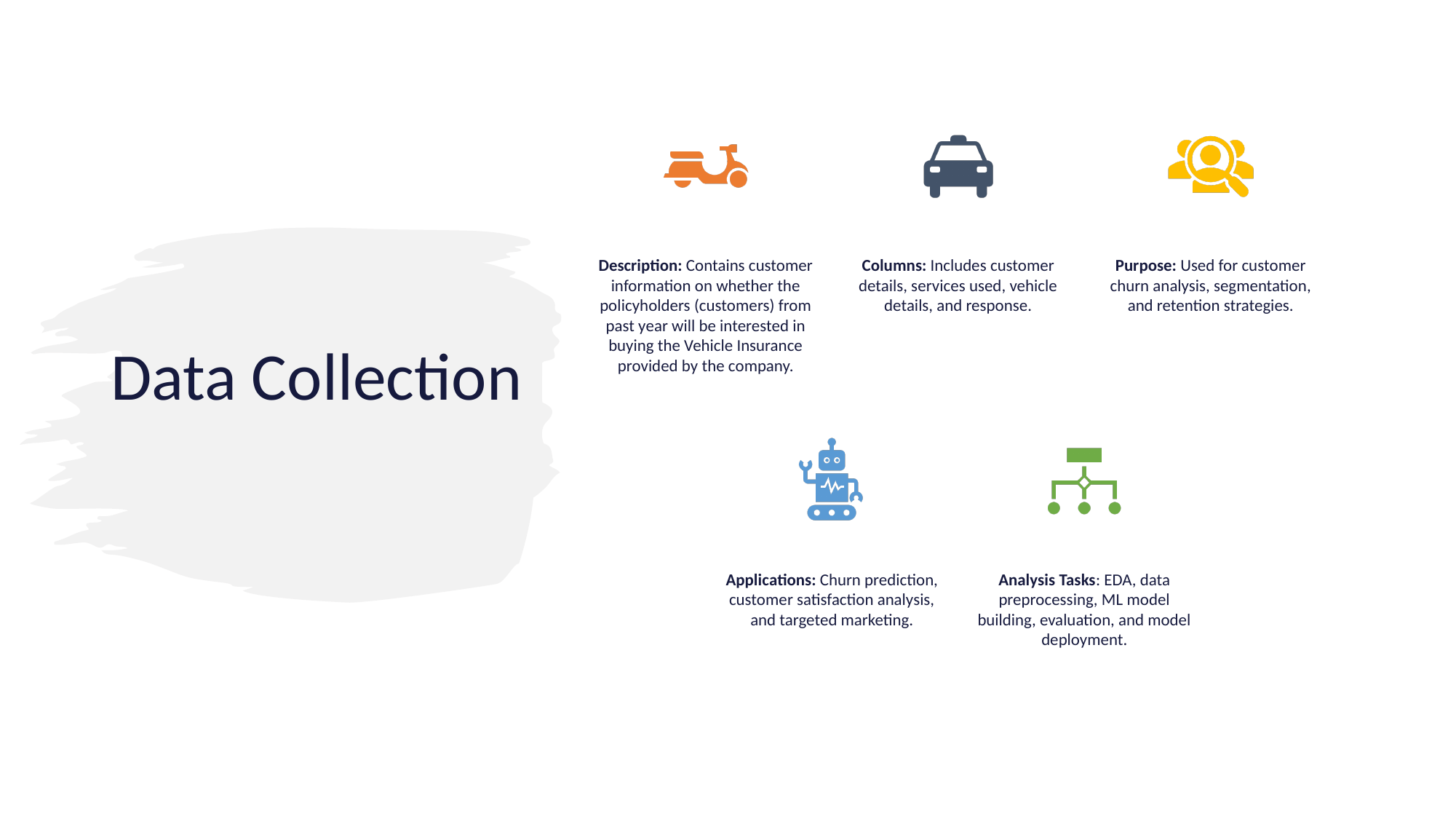

Description: Contains customer information on whether the policyholders (customers) from past year will be interested in buying the Vehicle Insurance provided by the company.
Columns: Includes customer details, services used, vehicle details, and response.
Purpose: Used for customer churn analysis, segmentation, and retention strategies.
Applications: Churn prediction, customer satisfaction analysis, and targeted marketing.
Analysis Tasks: EDA, data preprocessing, ML model building, evaluation, and model deployment.
# Data Collection